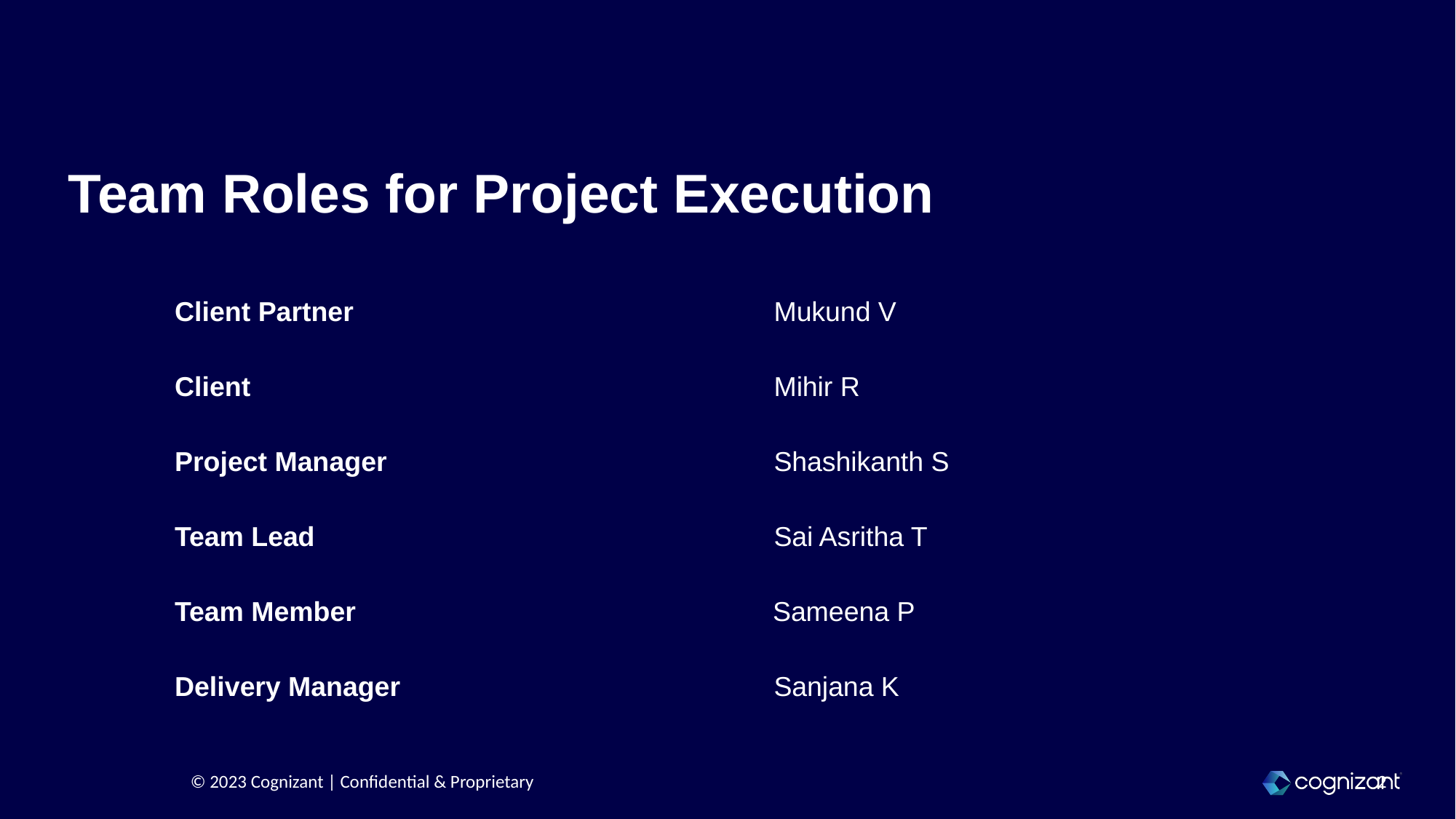

# Team Roles for Project Execution
| Client Partner | Mukund V |
| --- | --- |
| Client | Mihir R |
| --- | --- |
| Project Manager | Shashikanth S |
| --- | --- |
| Team Lead | Sai Asritha T |
| --- | --- |
| Team Member | Sameena P |
| --- | --- |
| Delivery Manager | Sanjana K |
| --- | --- |
© 2023 Cognizant | Confidential & Proprietary
2